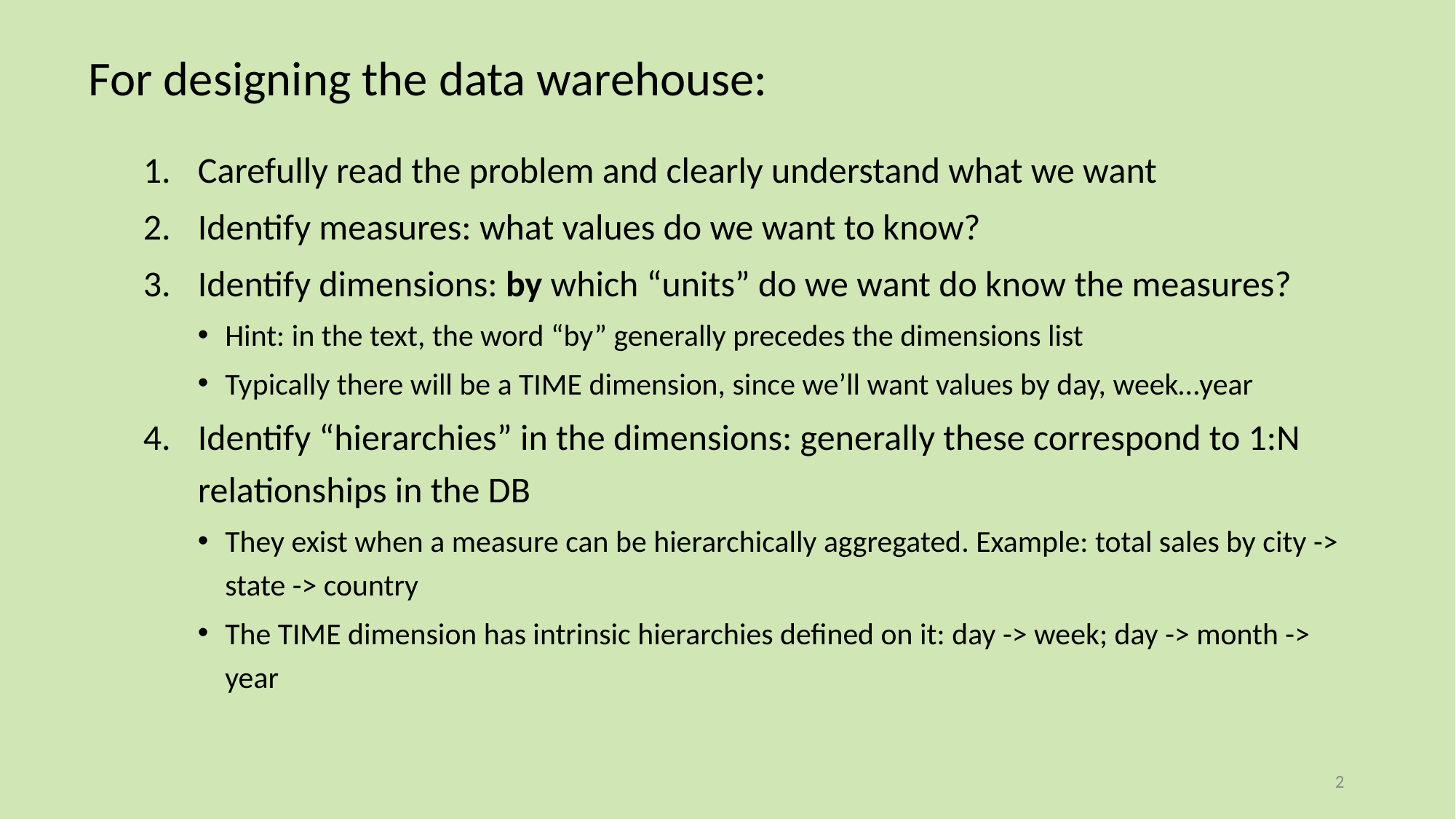

For designing the data warehouse:

Carefully read the problem and clearly understand what we want
Identify measures: what values do we want to know?
Identify dimensions: by which “units” do we want do know the measures?
Hint: in the text, the word “by” generally precedes the dimensions list
Typically there will be a TIME dimension, since we’ll want values by day, week…year
Identify “hierarchies” in the dimensions: generally these correspond to 1:N relationships in the DB
They exist when a measure can be hierarchically aggregated. Example: total sales by city -> state -> country
The TIME dimension has intrinsic hierarchies defined on it: day -> week; day -> month -> year
2